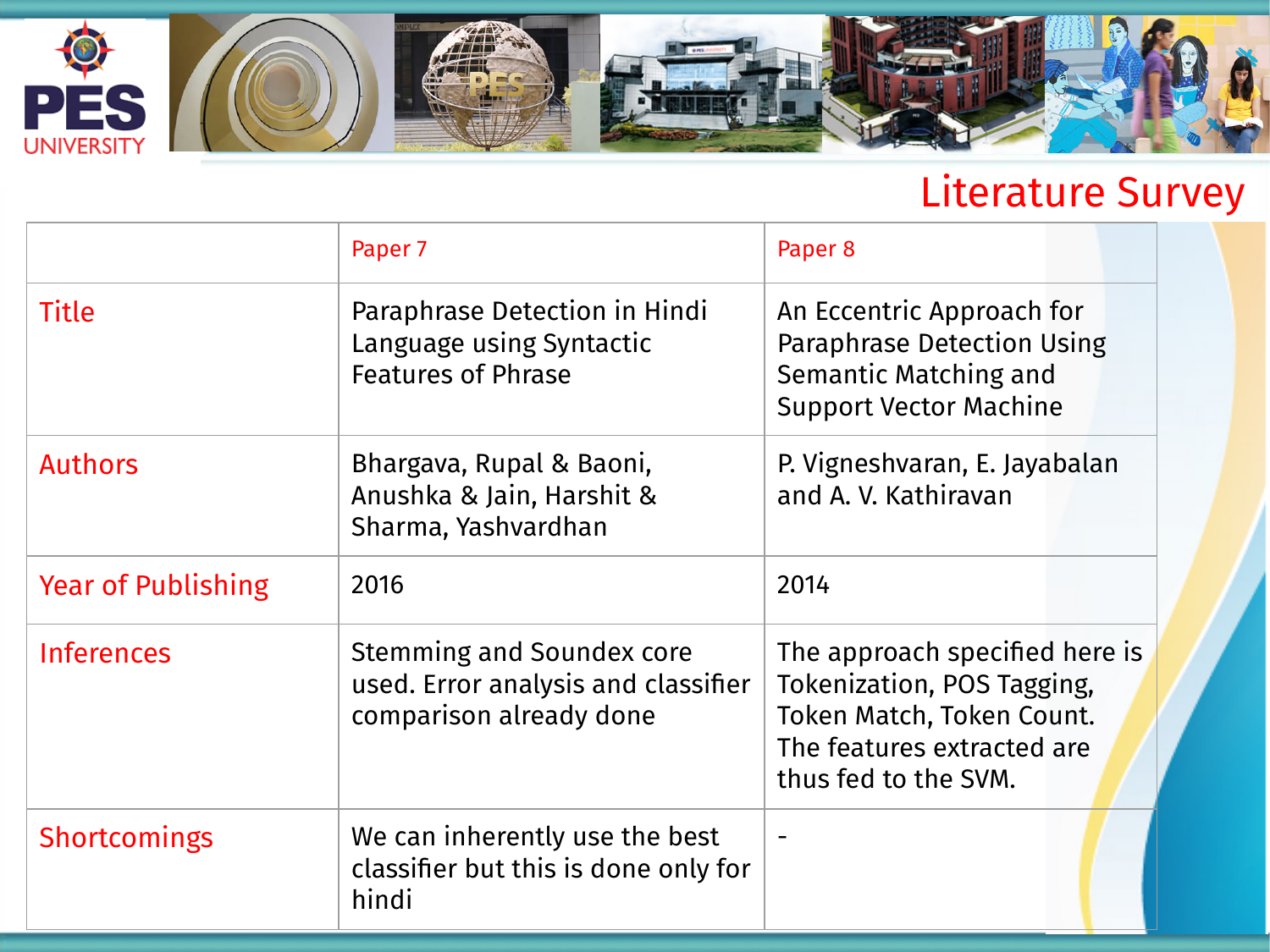

Literature Survey
|  | Paper 7 | Paper 8 |
| --- | --- | --- |
| Title | Paraphrase Detection in Hindi Language using Syntactic Features of Phrase | An Eccentric Approach for Paraphrase Detection Using Semantic Matching and Support Vector Machine |
| Authors | Bhargava, Rupal & Baoni, Anushka & Jain, Harshit & Sharma, Yashvardhan | P. Vigneshvaran, E. Jayabalan and A. V. Kathiravan |
| Year of Publishing | 2016 | 2014 |
| Inferences | Stemming and Soundex core used. Error analysis and classifier comparison already done | The approach specified here is Tokenization, POS Tagging, Token Match, Token Count. The features extracted are thus fed to the SVM. |
| Shortcomings | We can inherently use the best classifier but this is done only for hindi | - |